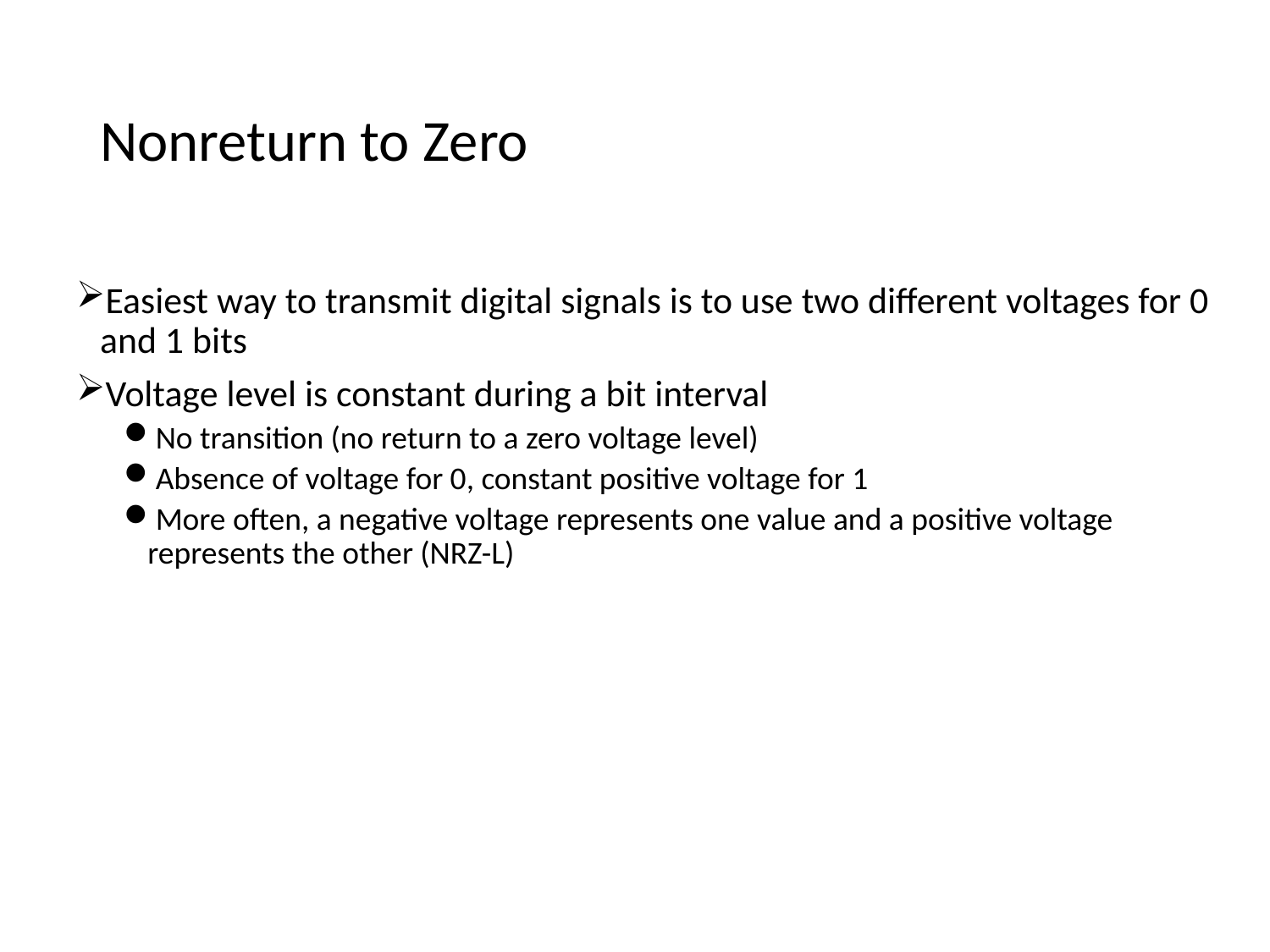

# Nonreturn to Zero
Easiest way to transmit digital signals is to use two different voltages for 0 and 1 bits
Voltage level is constant during a bit interval
No transition (no return to a zero voltage level)
Absence of voltage for 0, constant positive voltage for 1
More often, a negative voltage represents one value and a positive voltage represents the other (NRZ-L)